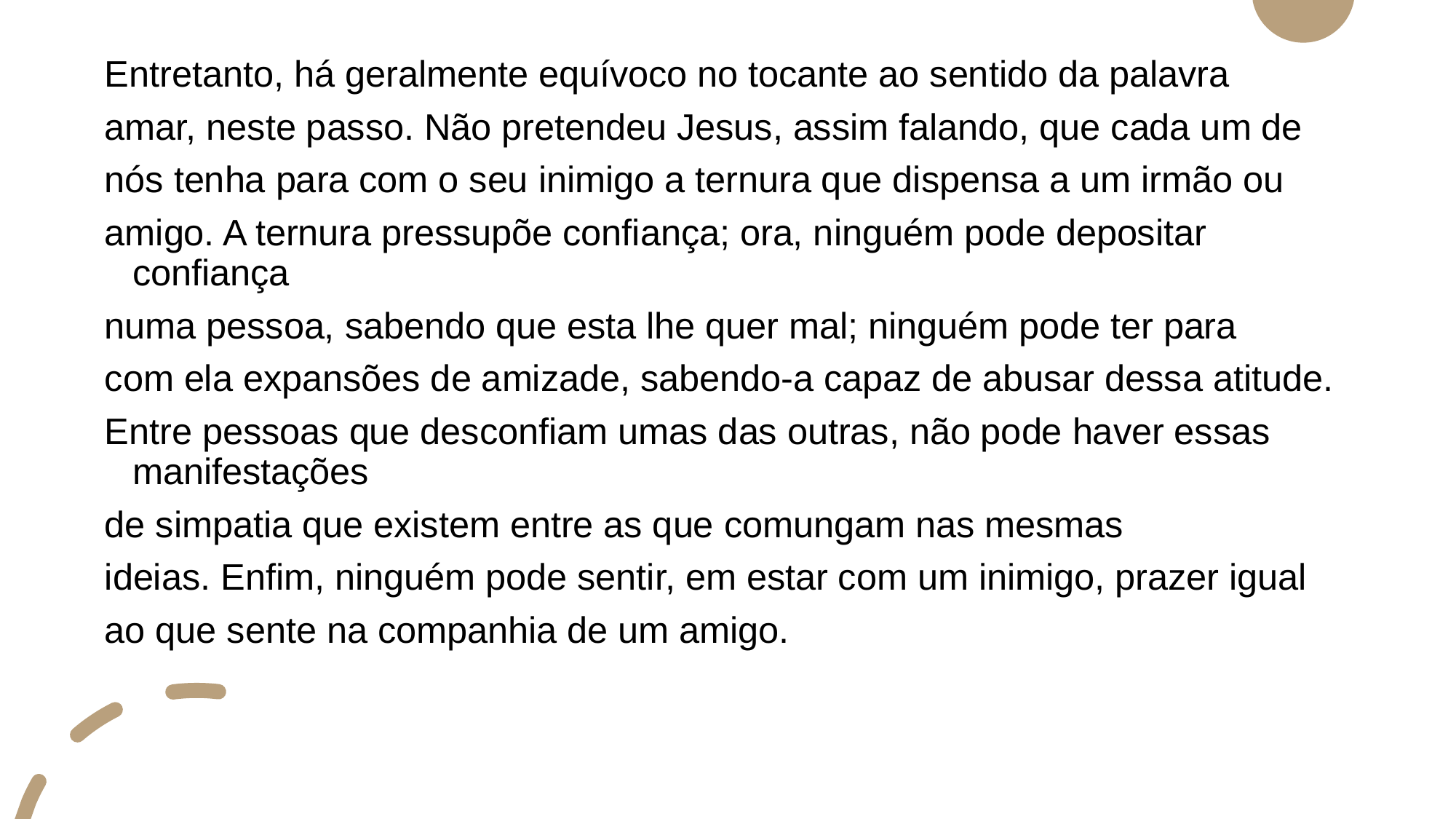

Entretanto, há geralmente equívoco no tocante ao sentido da palavra
amar, neste passo. Não pretendeu Jesus, assim falando, que cada um de
nós tenha para com o seu inimigo a ternura que dispensa a um irmão ou
amigo. A ternura pressupõe confiança; ora, ninguém pode depositar confiança
numa pessoa, sabendo que esta lhe quer mal; ninguém pode ter para
com ela expansões de amizade, sabendo-a capaz de abusar dessa atitude.
Entre pessoas que desconfiam umas das outras, não pode haver essas manifestações
de simpatia que existem entre as que comungam nas mesmas
ideias. Enfim, ninguém pode sentir, em estar com um inimigo, prazer igual
ao que sente na companhia de um amigo.